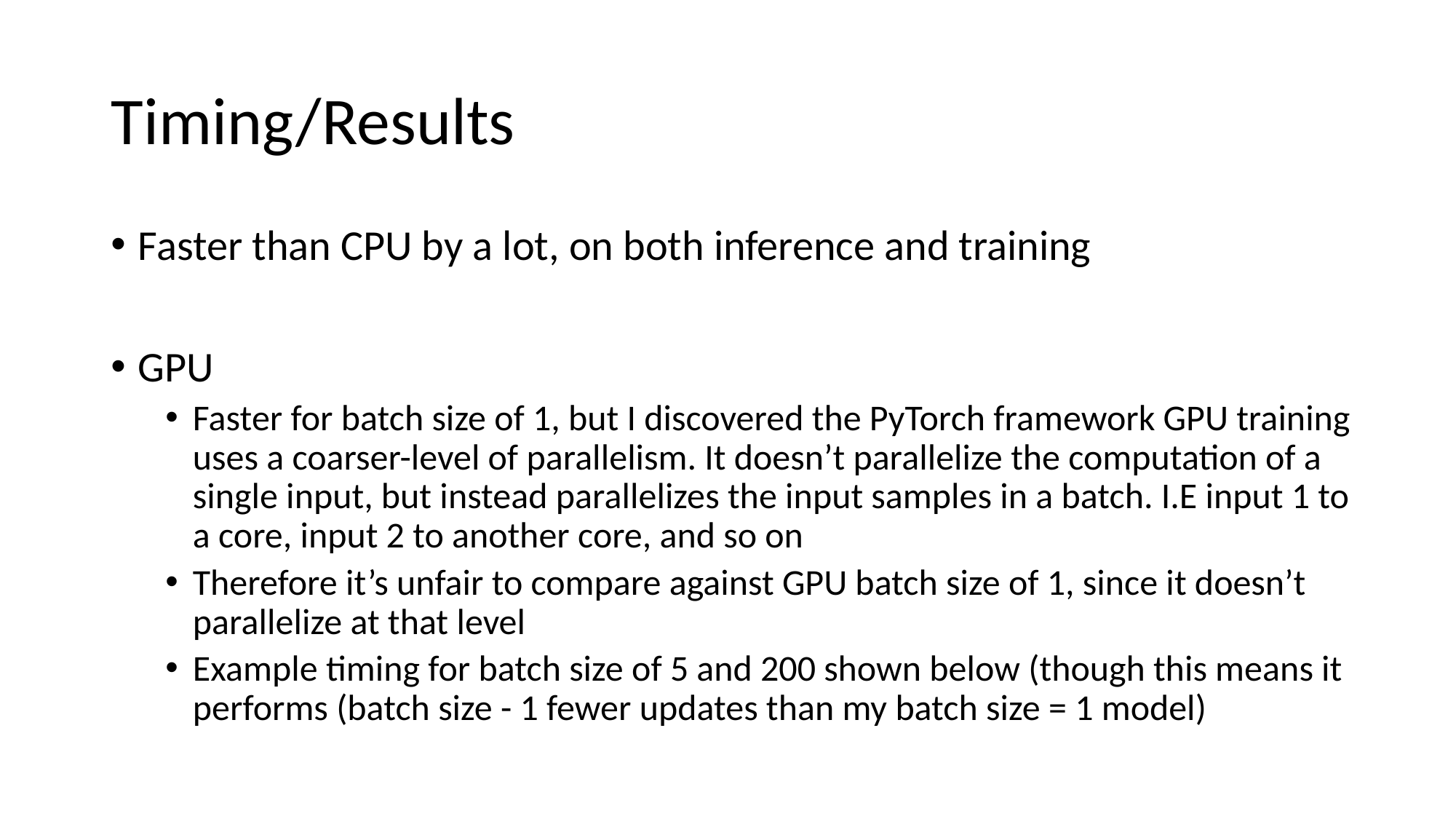

# Timing/Results
Faster than CPU by a lot, on both inference and training

GPU
Faster for batch size of 1, but I discovered the PyTorch framework GPU training uses a coarser-level of parallelism. It doesn’t parallelize the computation of a single input, but instead parallelizes the input samples in a batch. I.E input 1 to a core, input 2 to another core, and so on
Therefore it’s unfair to compare against GPU batch size of 1, since it doesn’t parallelize at that level
Example timing for batch size of 5 and 200 shown below (though this means it performs (batch size - 1 fewer updates than my batch size = 1 model)